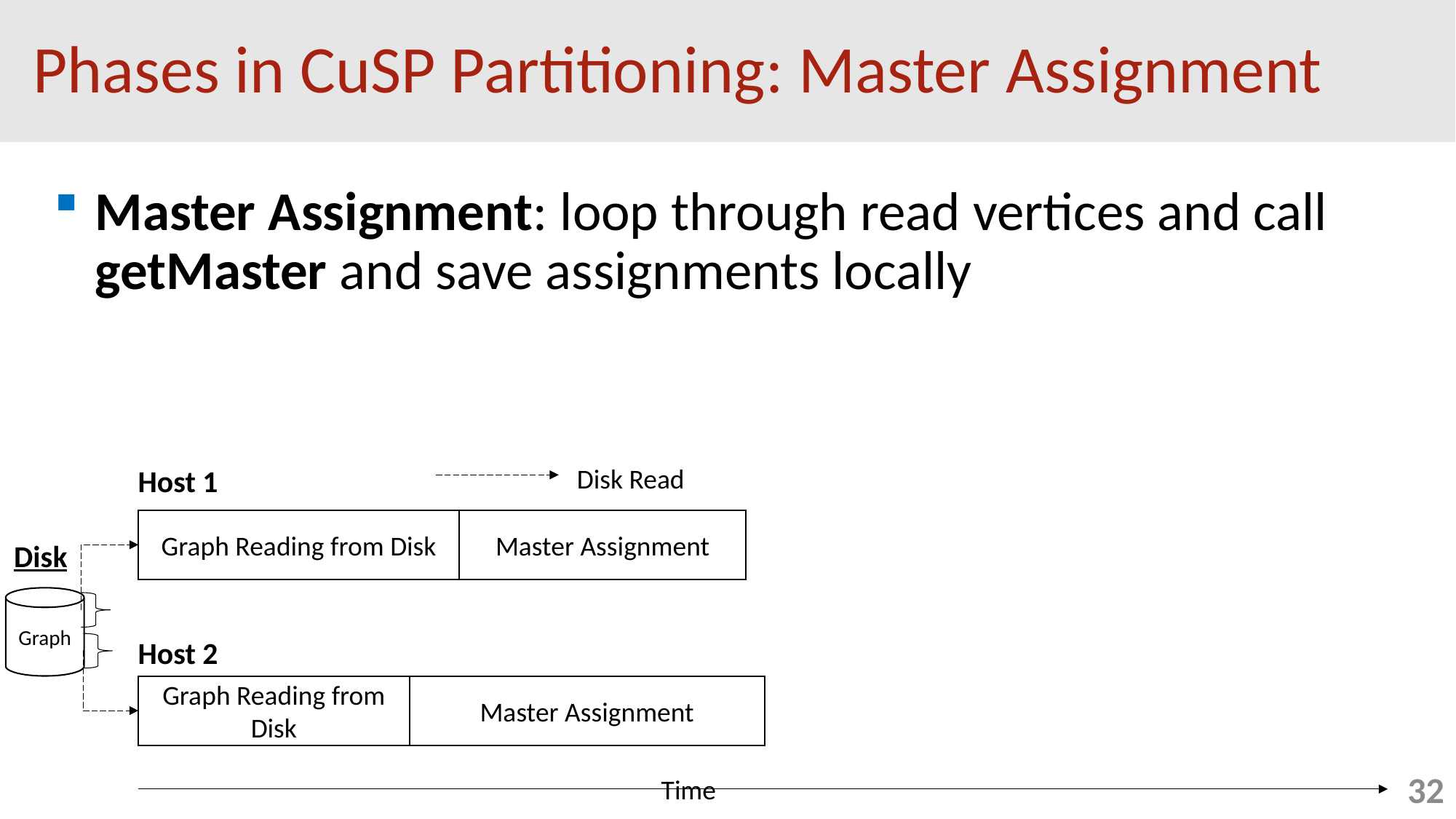

# Phases in CuSP Partitioning: Master Assignment
Master Assignment: loop through read vertices and call getMaster and save assignments locally

Disk Read
Host 1
Graph Reading from Disk
Master Assignment
Disk
Graph

Host 2

Graph Reading from Disk
Master Assignment
32
Time